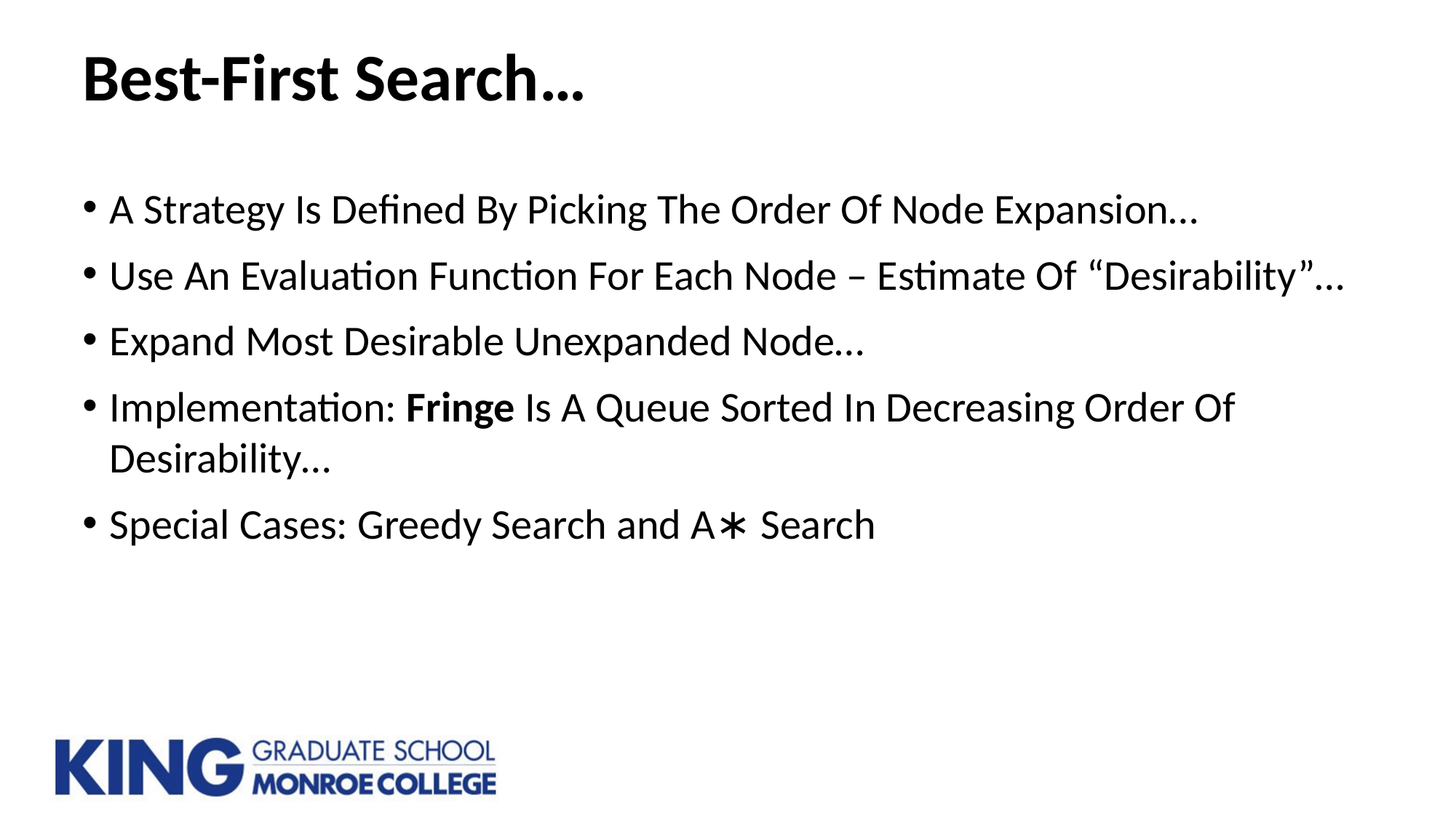

# Best-First Search…
A Strategy Is Deﬁned By Picking The Order Of Node Expansion…
Use An Evaluation Function For Each Node – Estimate Of “Desirability”…
Expand Most Desirable Unexpanded Node…
Implementation: Fringe Is A Queue Sorted In Decreasing Order Of Desirability…
Special Cases: Greedy Search and A∗ Search